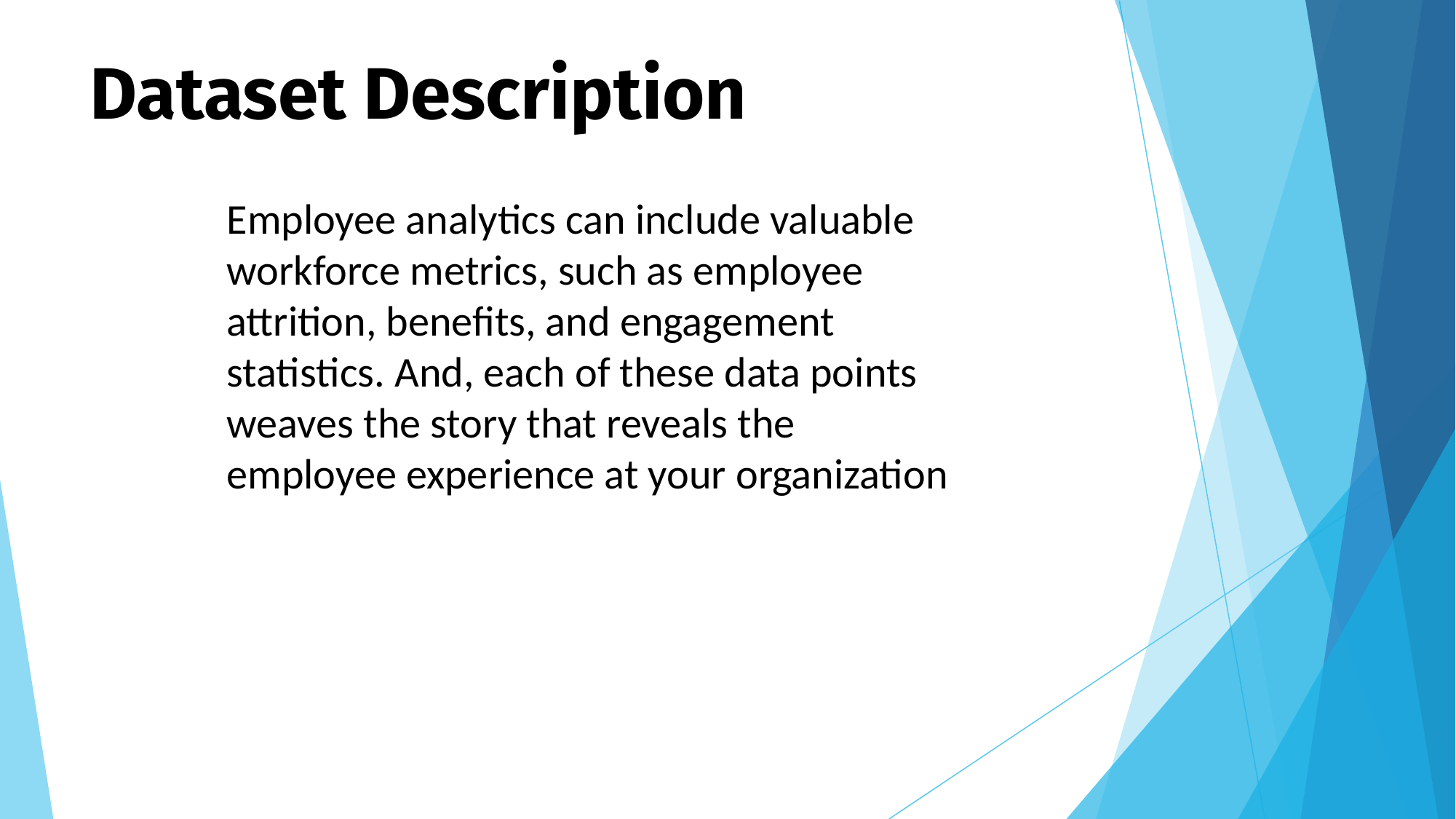

# Dataset Description
Employee analytics can include valuable workforce metrics, such as employee attrition, benefits, and engagement statistics. And, each of these data points weaves the story that reveals the employee experience at your organization